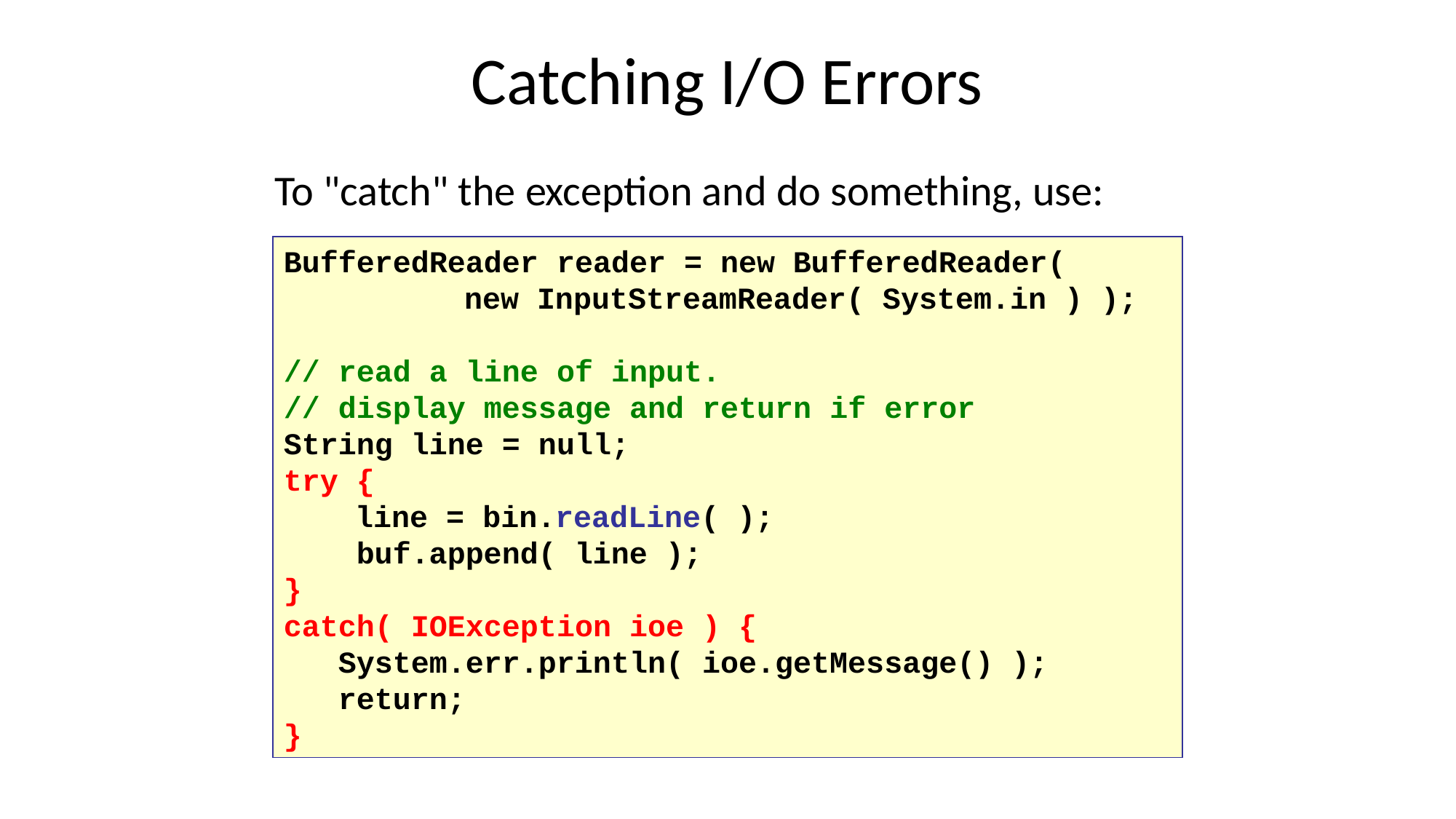

Catching I/O Errors
To "catch" the exception and do something, use:
BufferedReader reader = new BufferedReader(
	       new InputStreamReader( System.in ) );

// read a line of input.
// display message and return if error
String line = null;
try {
	 line = bin.readLine( );
    buf.append( line );
}
catch( IOException ioe ) {
   System.err.println( ioe.getMessage() );
   return;
}